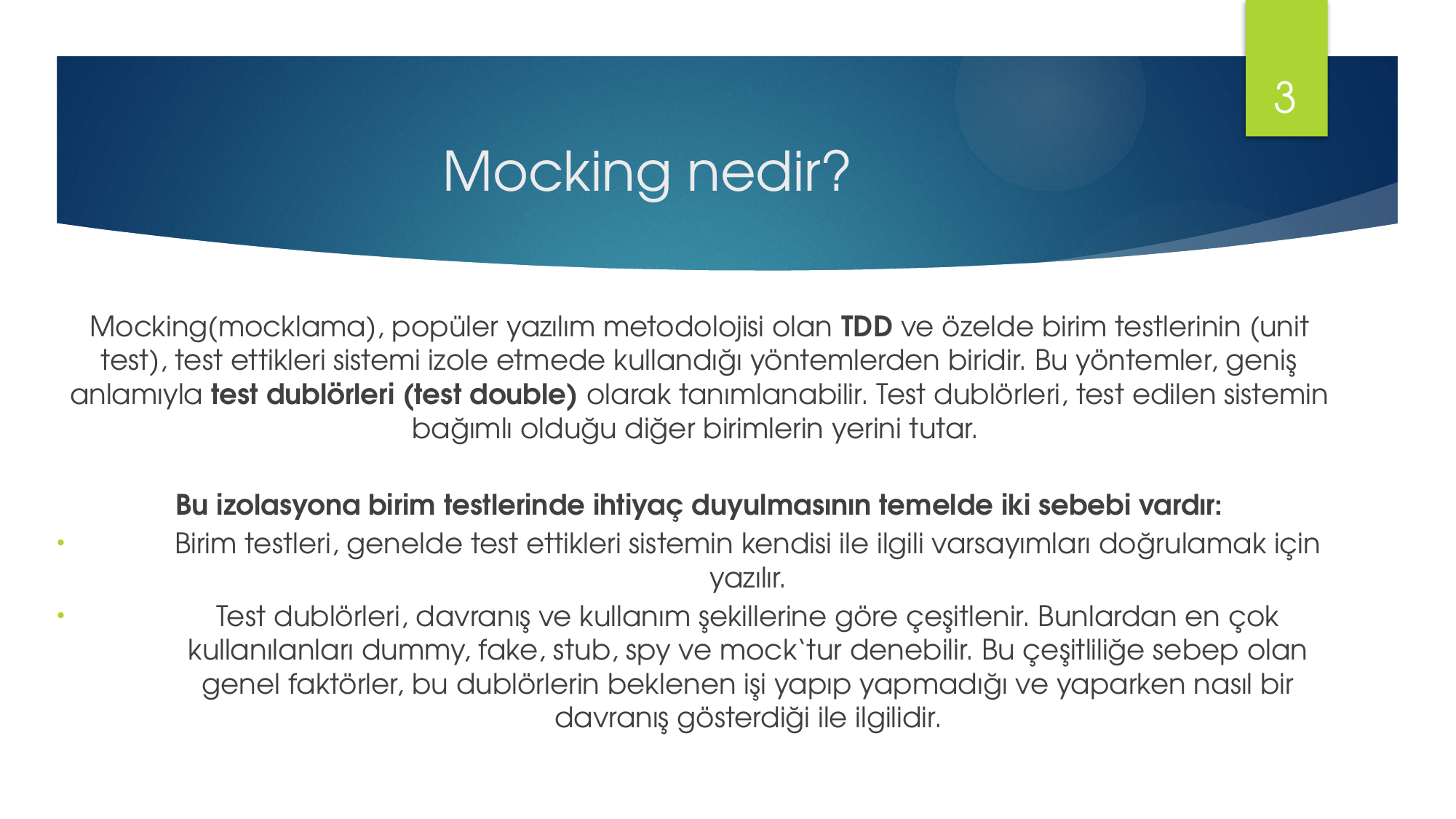

3
# Mocking nedir?
Mocking(mocklama), popüler yazılım metodolojisi olan TDD ve özelde birim testlerinin (unit test), test ettikleri sistemi izole etmede kullandığı yöntemlerden biridir. Bu yöntemler, geniş anlamıyla test dublörleri (test double) olarak tanımlanabilir. Test dublörleri, test edilen sistemin bağımlı olduğu diğer birimlerin yerini tutar.

Bu izolasyona birim testlerinde ihtiyaç duyulmasının temelde iki sebebi vardır:
Birim testleri, genelde test ettikleri sistemin kendisi ile ilgili varsayımları doğrulamak için yazılır.
Test dublörleri, davranış ve kullanım şekillerine göre çeşitlenir. Bunlardan en çok kullanılanları dummy, fake, stub, spy ve mock‘tur denebilir. Bu çeşitliliğe sebep olan genel faktörler, bu dublörlerin beklenen işi yapıp yapmadığı ve yaparken nasıl bir davranış gösterdiği ile ilgilidir.